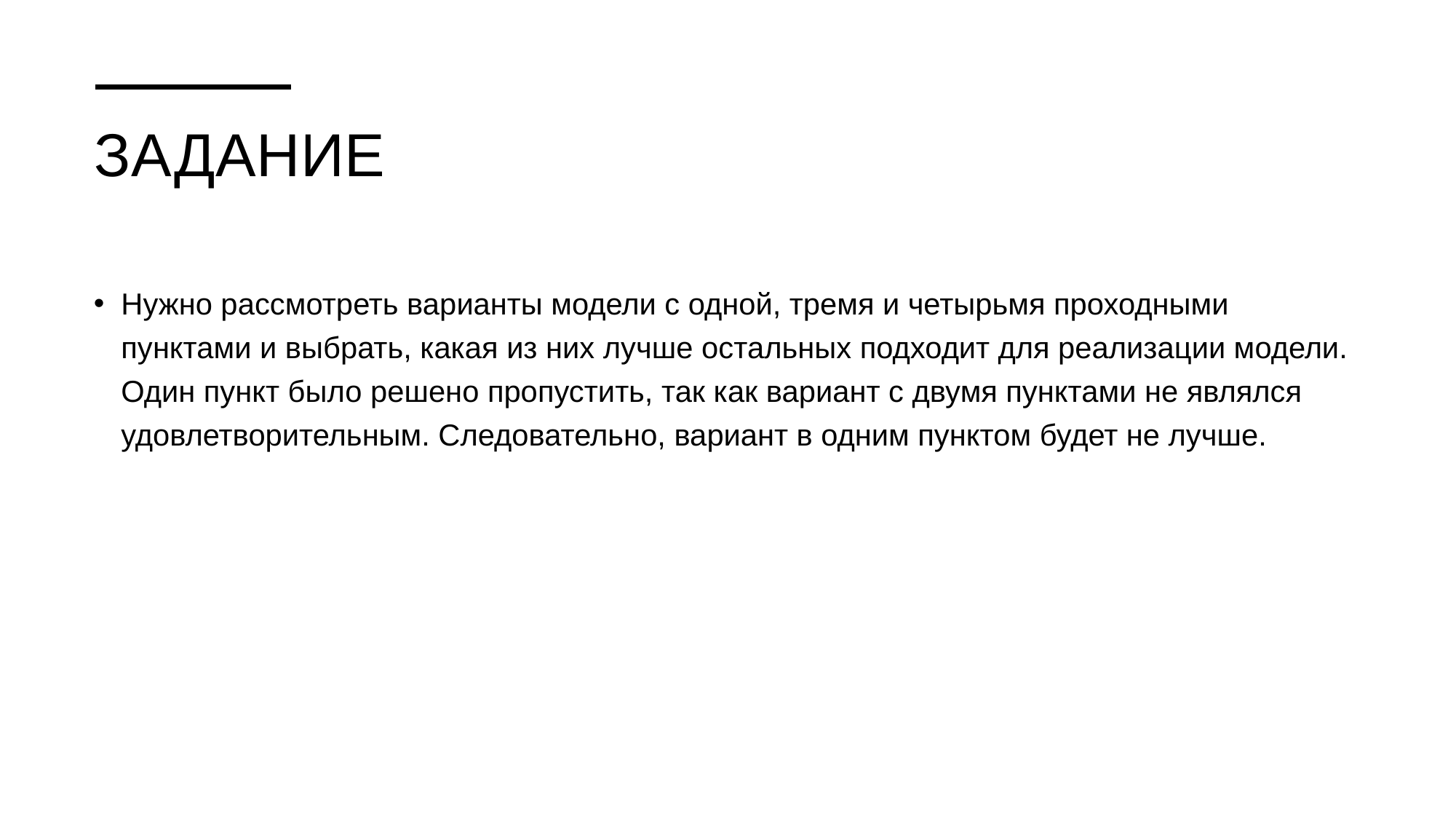

# Задание
Нужно рассмотреть варианты модели с одной, тремя и четырьмя проходными пунктами и выбрать, какая из них лучше остальных подходит для реализации модели. Один пункт было решено пропустить, так как вариант с двумя пунктами не являлся удовлетворительным. Следовательно, вариант в одним пунктом будет не лучше.